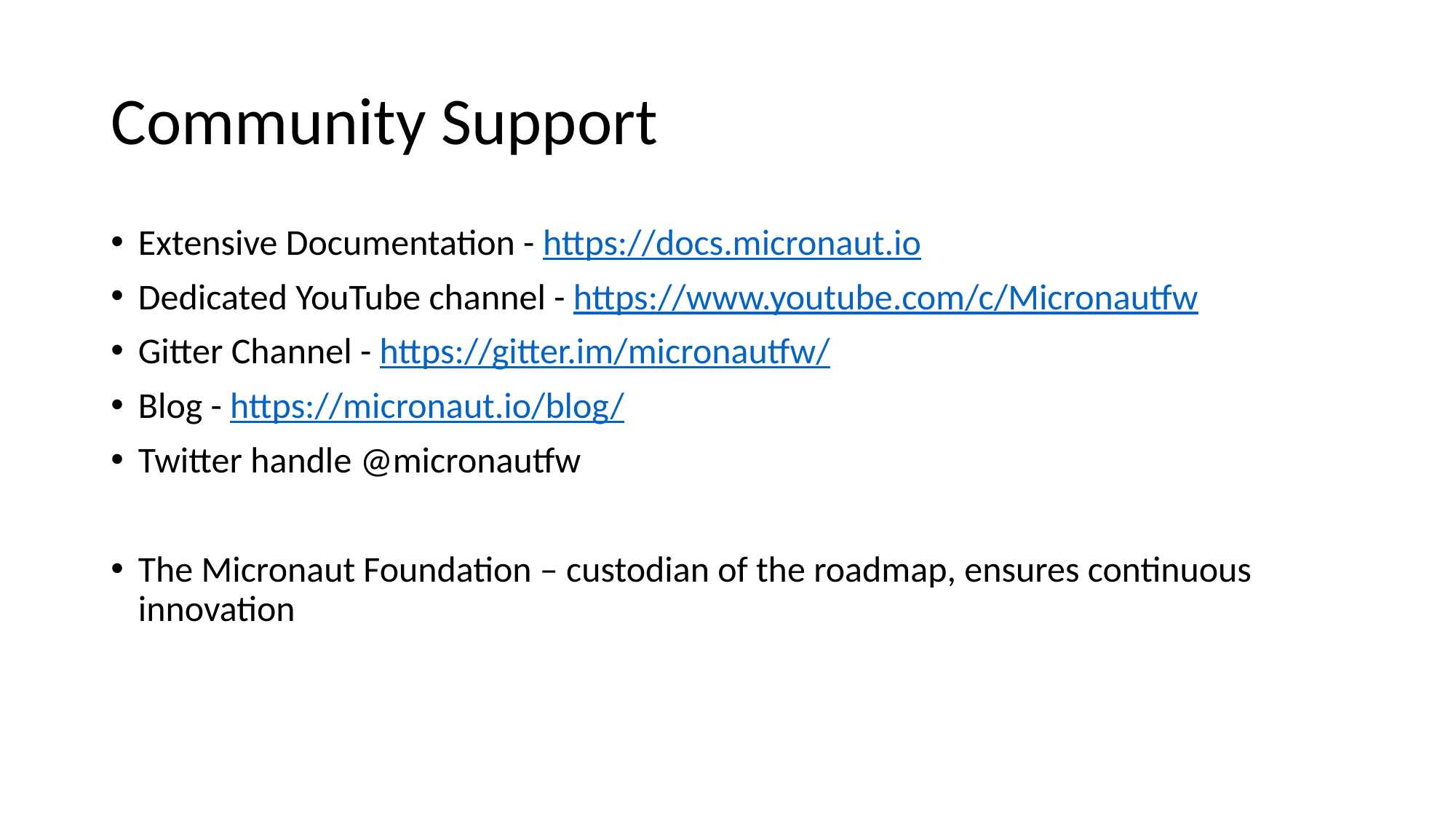

# Community Support
Extensive Documentation - https://docs.micronaut.io
Dedicated YouTube channel - https://www.youtube.com/c/Micronautfw
Gitter Channel - https://gitter.im/micronautfw/
Blog - https://micronaut.io/blog/
Twitter handle @micronautfw

The Micronaut Foundation – custodian of the roadmap, ensures continuous innovation